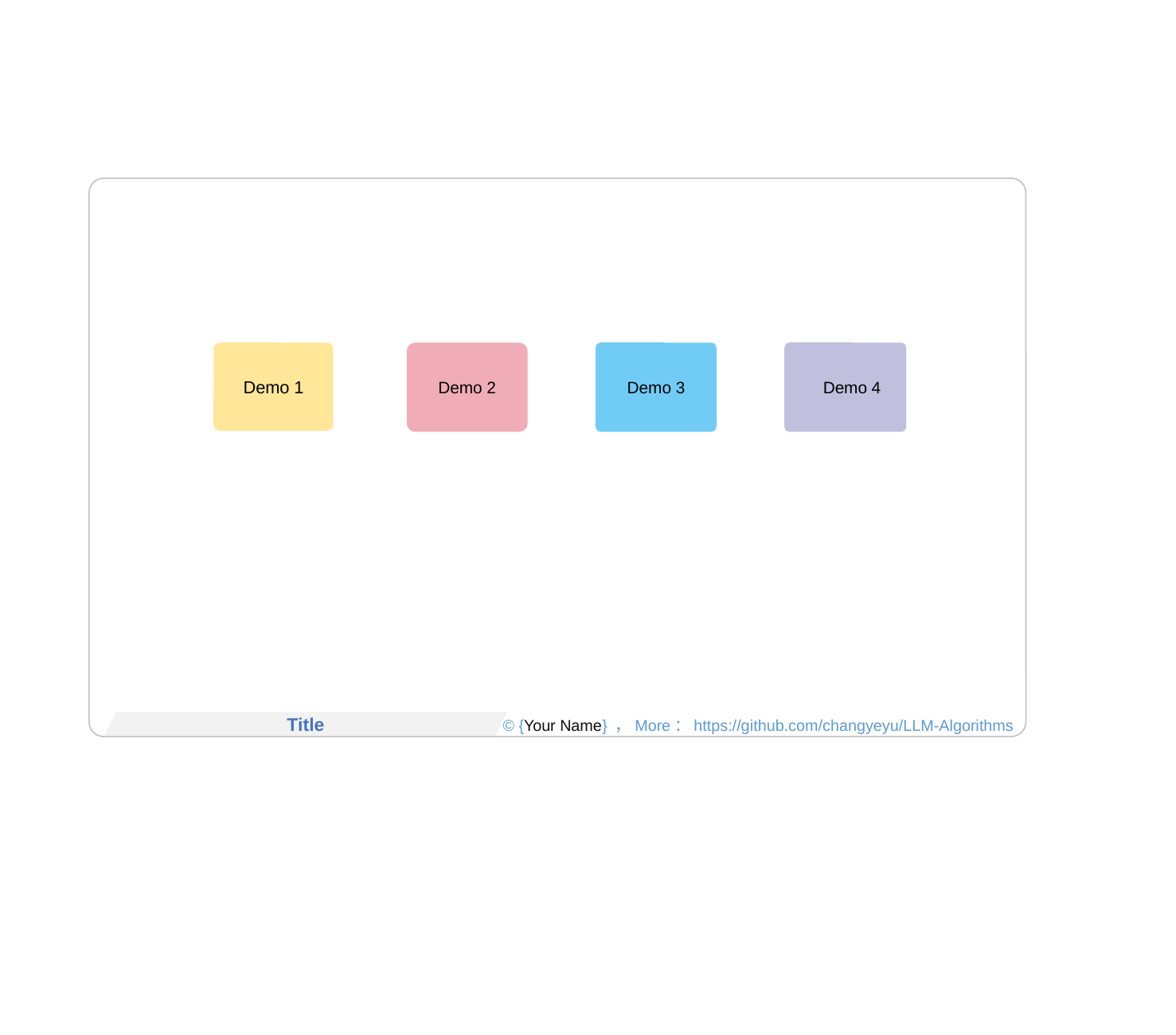

Demo 2
Demo 3
Demo 4
Demo 1
Title
© {Your Name} ，More：https://github.com/changyeyu/LLM-Algorithms